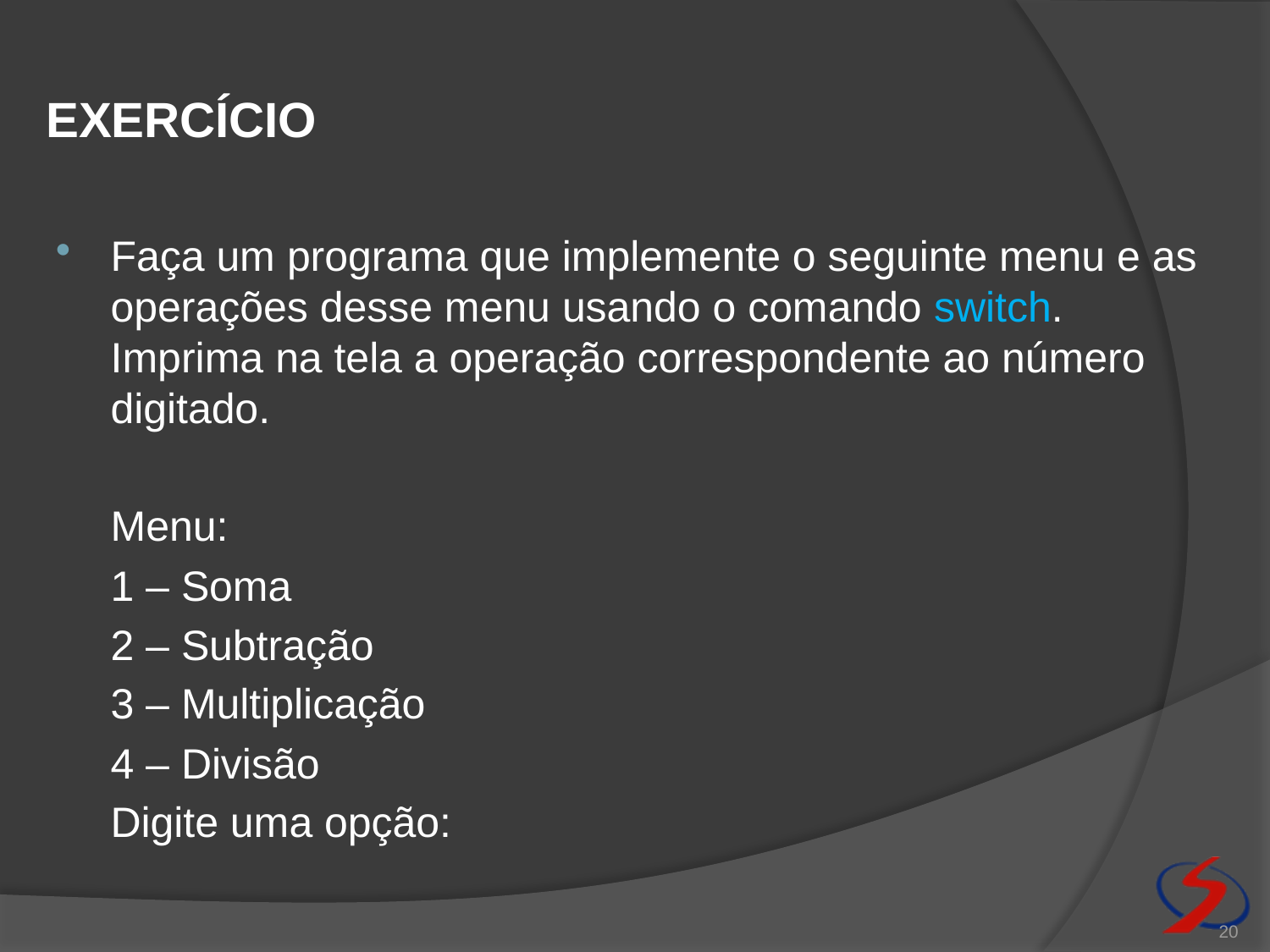

# exercício
Faça um programa que implemente o seguinte menu e as operações desse menu usando o comando switch. Imprima na tela a operação correspondente ao número digitado.

	Menu:
	1 – Soma
	2 – Subtração
	3 – Multiplicação
	4 – Divisão
	Digite uma opção:

20